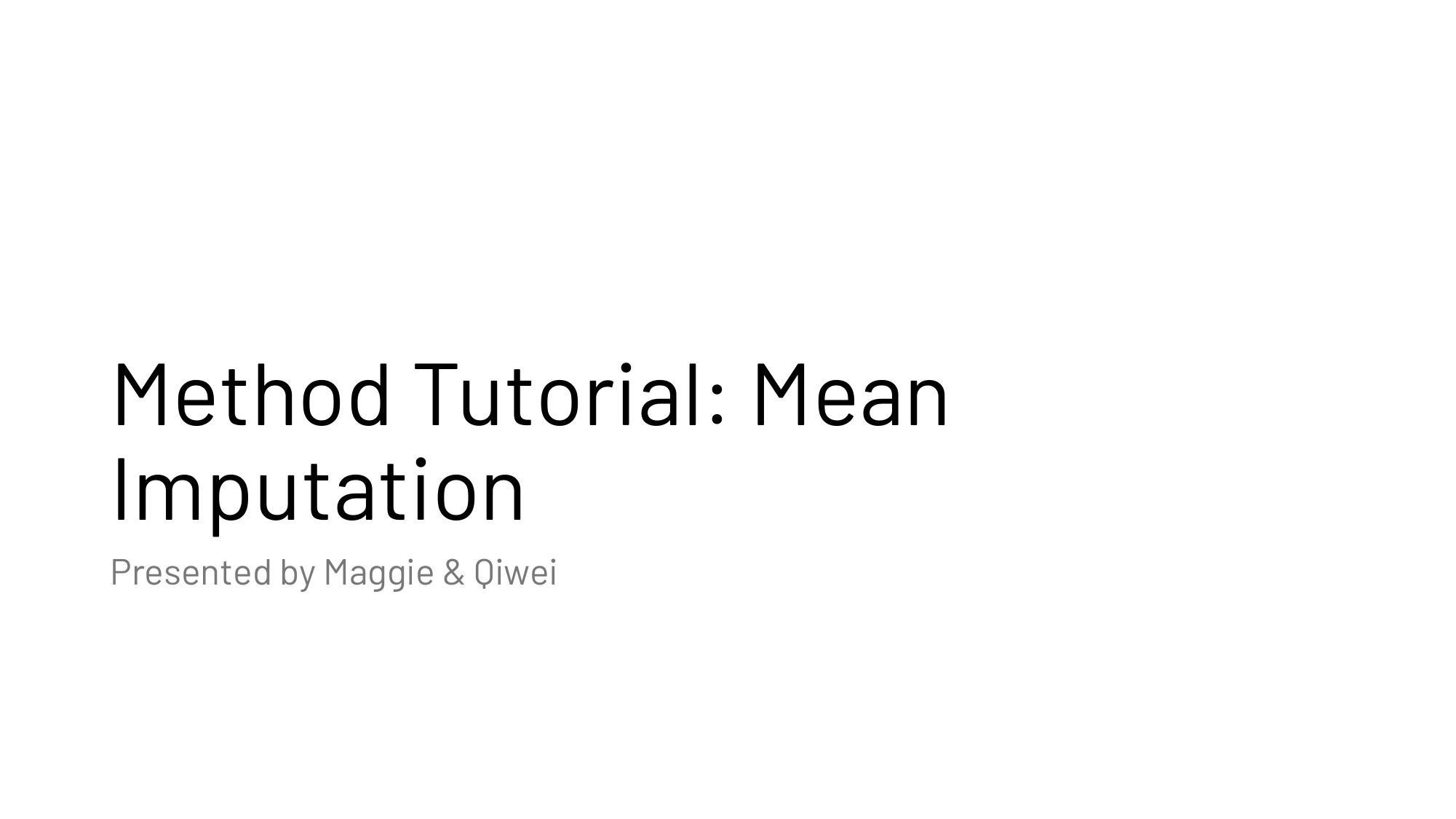

# Method Tutorial: Mean Imputation
Presented by Maggie & Qiwei